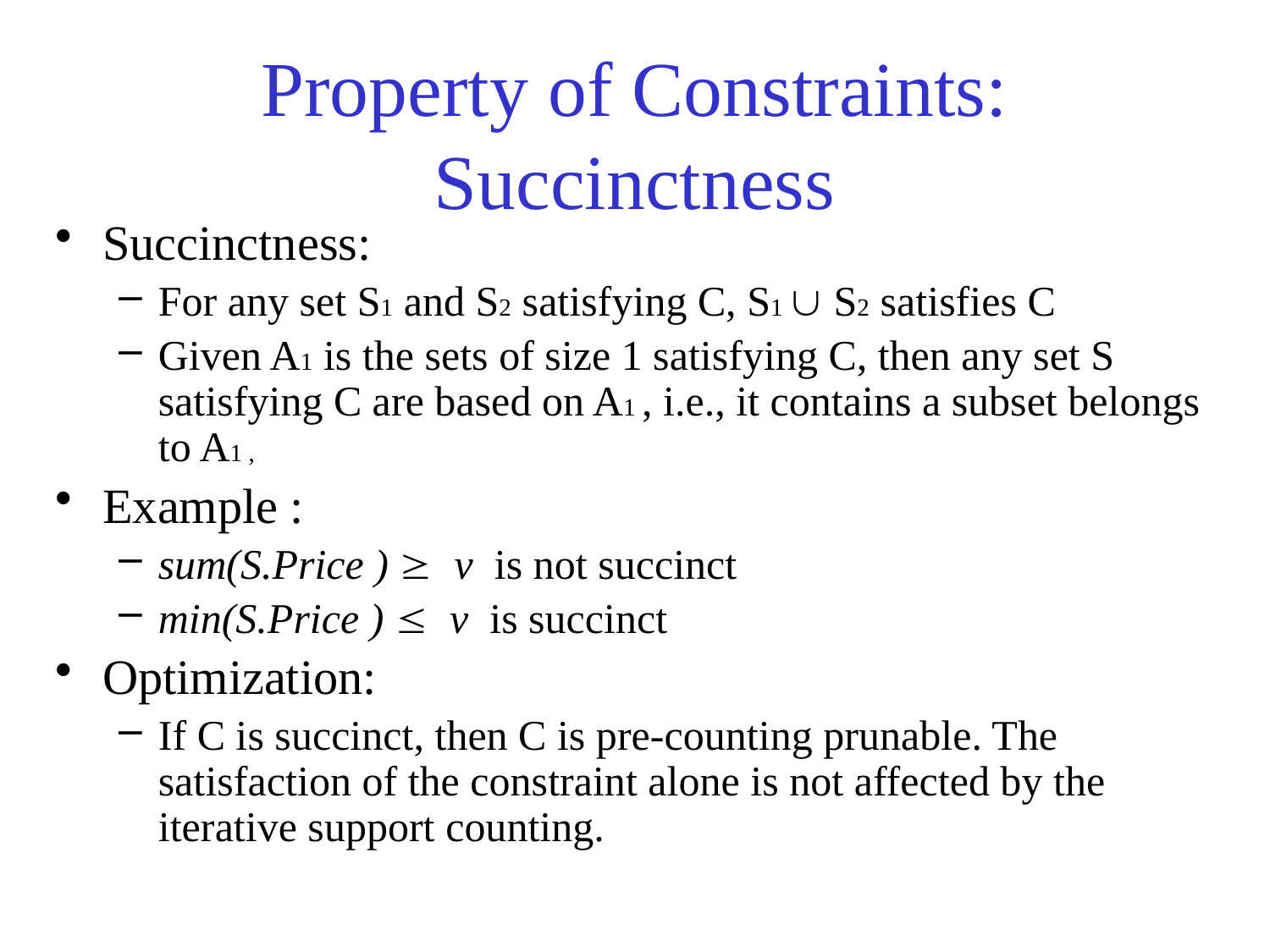

# Property of Constraints: Succinctness
Succinctness:
For any set S1 and S2 satisfying C, S1 ∪ S2 satisfies C
Given A1 is the sets of size 1 satisfying C, then any set S satisfying C are based on A1 , i.e., it contains a subset belongs to A1 ,
Example :
sum(S.Price ) ≥  v  is not succinct
min(S.Price ) ≤  v  is succinct
Optimization:
If C is succinct, then C is pre-counting prunable. The satisfaction of the constraint alone is not affected by the iterative support counting.